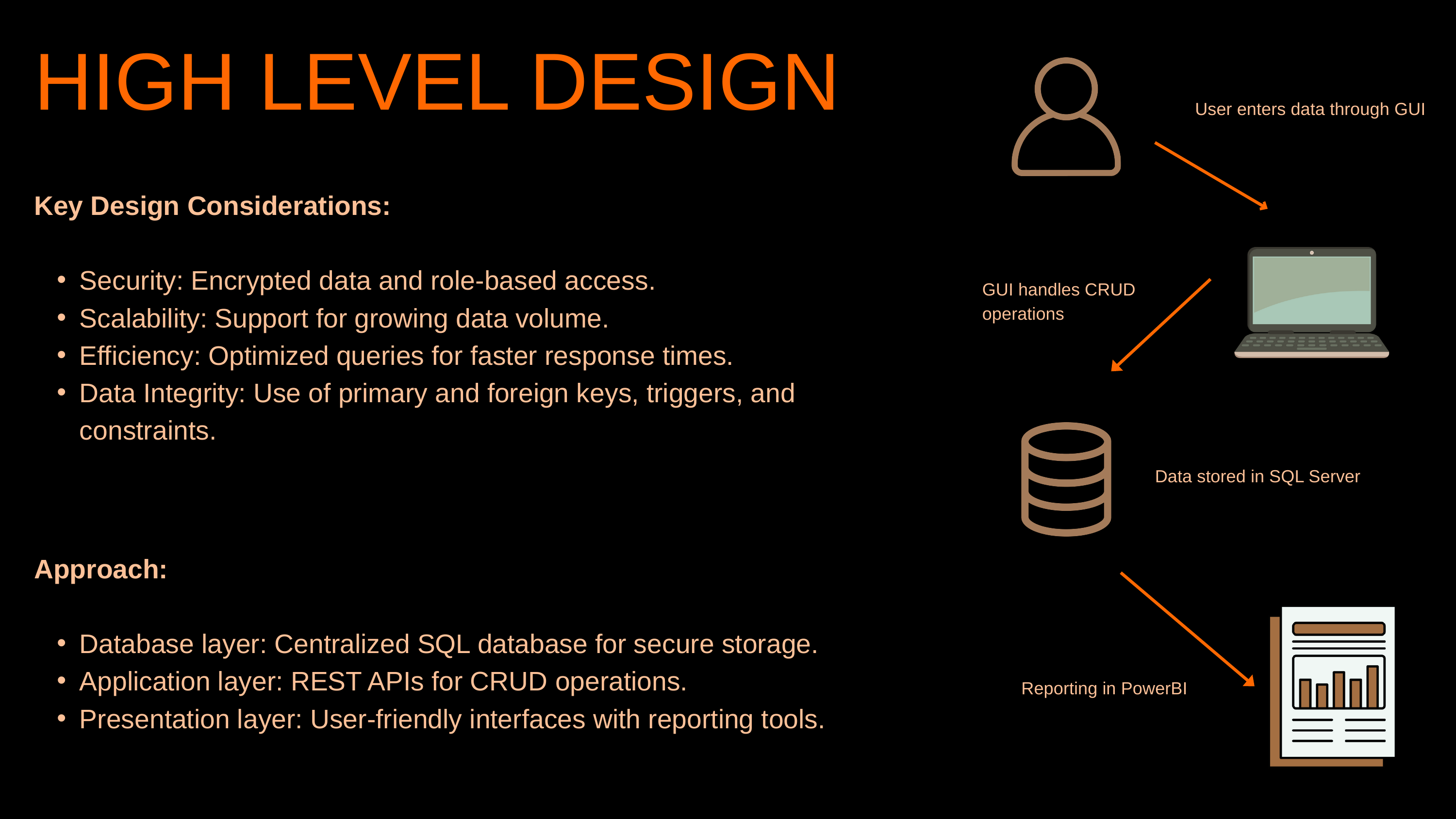

HIGH LEVEL DESIGN
User enters data through GUI

Key Design Considerations:

Security: Encrypted data and role-based access.
Scalability: Support for growing data volume.
Efficiency: Optimized queries for faster response times.
Data Integrity: Use of primary and foreign keys, triggers, and constraints.

GUI handles CRUD operations

Data stored in SQL Server
Approach:

Database layer: Centralized SQL database for secure storage.
Application layer: REST APIs for CRUD operations.
Presentation layer: User-friendly interfaces with reporting tools.

Reporting in PowerBI